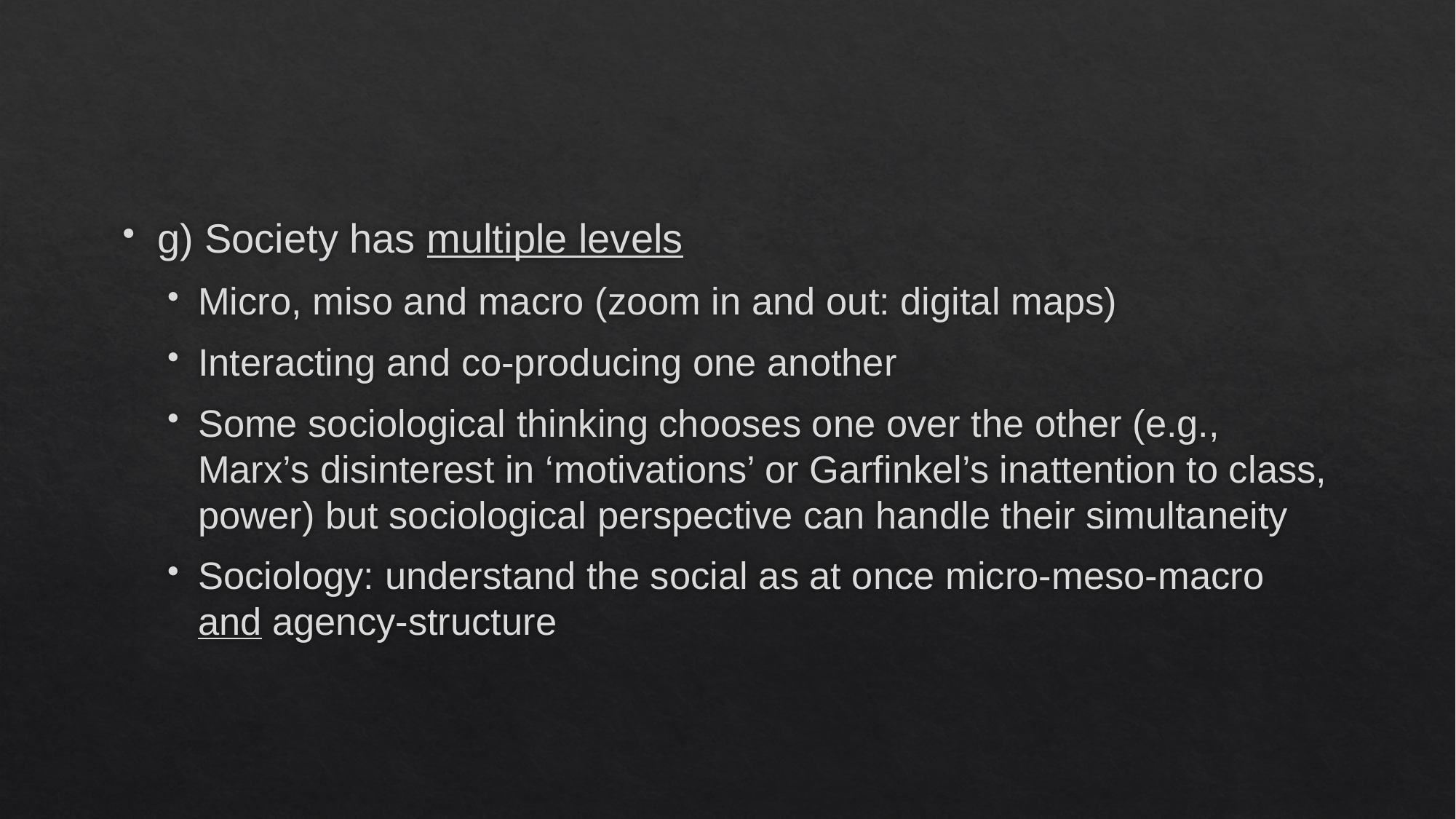

#
g) Society has multiple levels
Micro, miso and macro (zoom in and out: digital maps)
Interacting and co-producing one another
Some sociological thinking chooses one over the other (e.g., Marx’s disinterest in ‘motivations’ or Garfinkel’s inattention to class, power) but sociological perspective can handle their simultaneity
Sociology: understand the social as at once micro-meso-macro and agency-structure